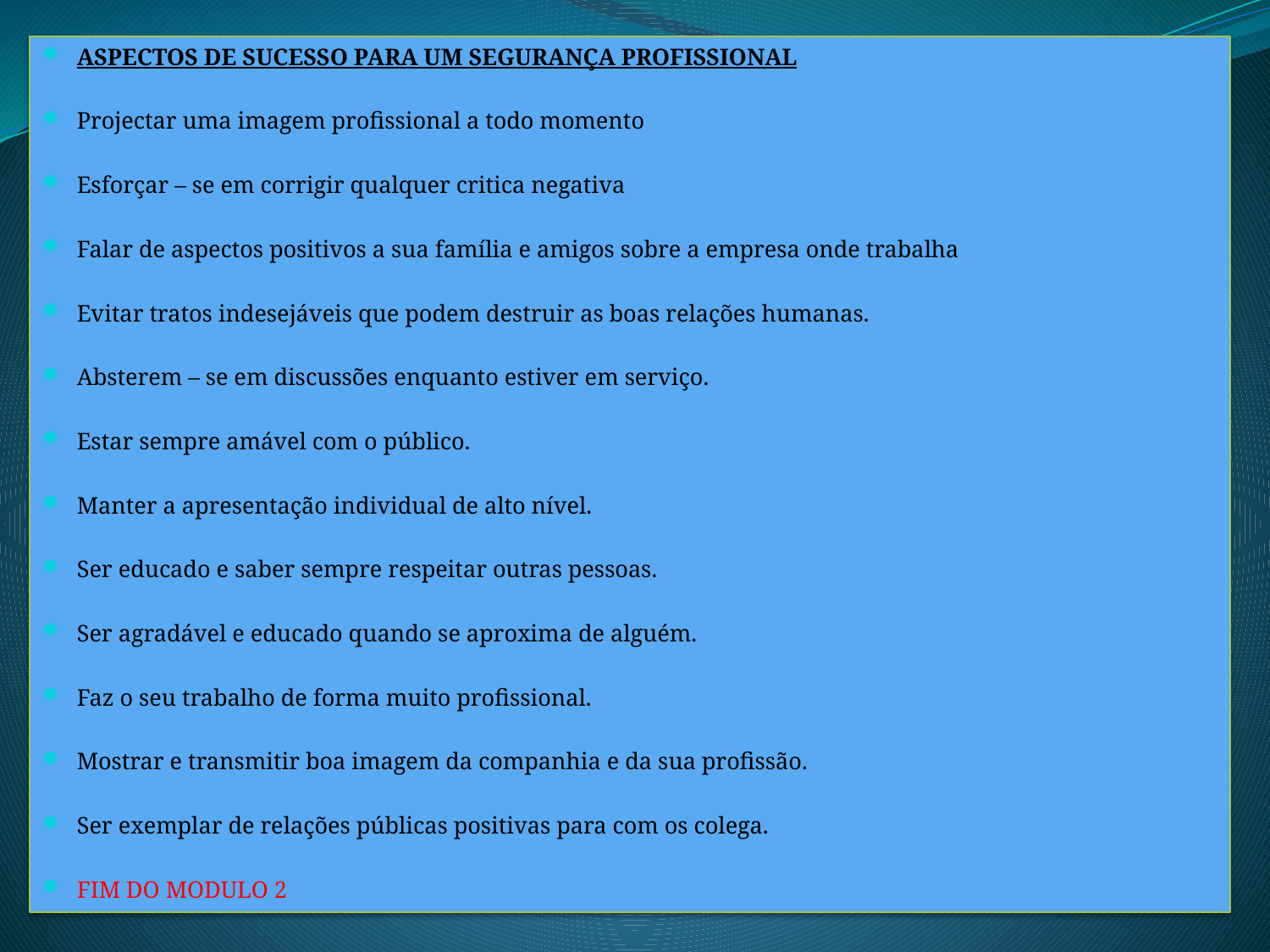

ASPECTOS DE SUCESSO PARA UM SEGURANÇA PROFISSIONAL

Projectar uma imagem profissional a todo momento

Esforçar – se em corrigir qualquer critica negativa

Falar de aspectos positivos a sua família e amigos sobre a empresa onde trabalha

Evitar tratos indesejáveis que podem destruir as boas relações humanas.

Absterem – se em discussões enquanto estiver em serviço.

Estar sempre amável com o público.

Manter a apresentação individual de alto nível.

Ser educado e saber sempre respeitar outras pessoas.

Ser agradável e educado quando se aproxima de alguém.

Faz o seu trabalho de forma muito profissional.

Mostrar e transmitir boa imagem da companhia e da sua profissão.

Ser exemplar de relações públicas positivas para com os colega.

FIM DO MODULO 2

#